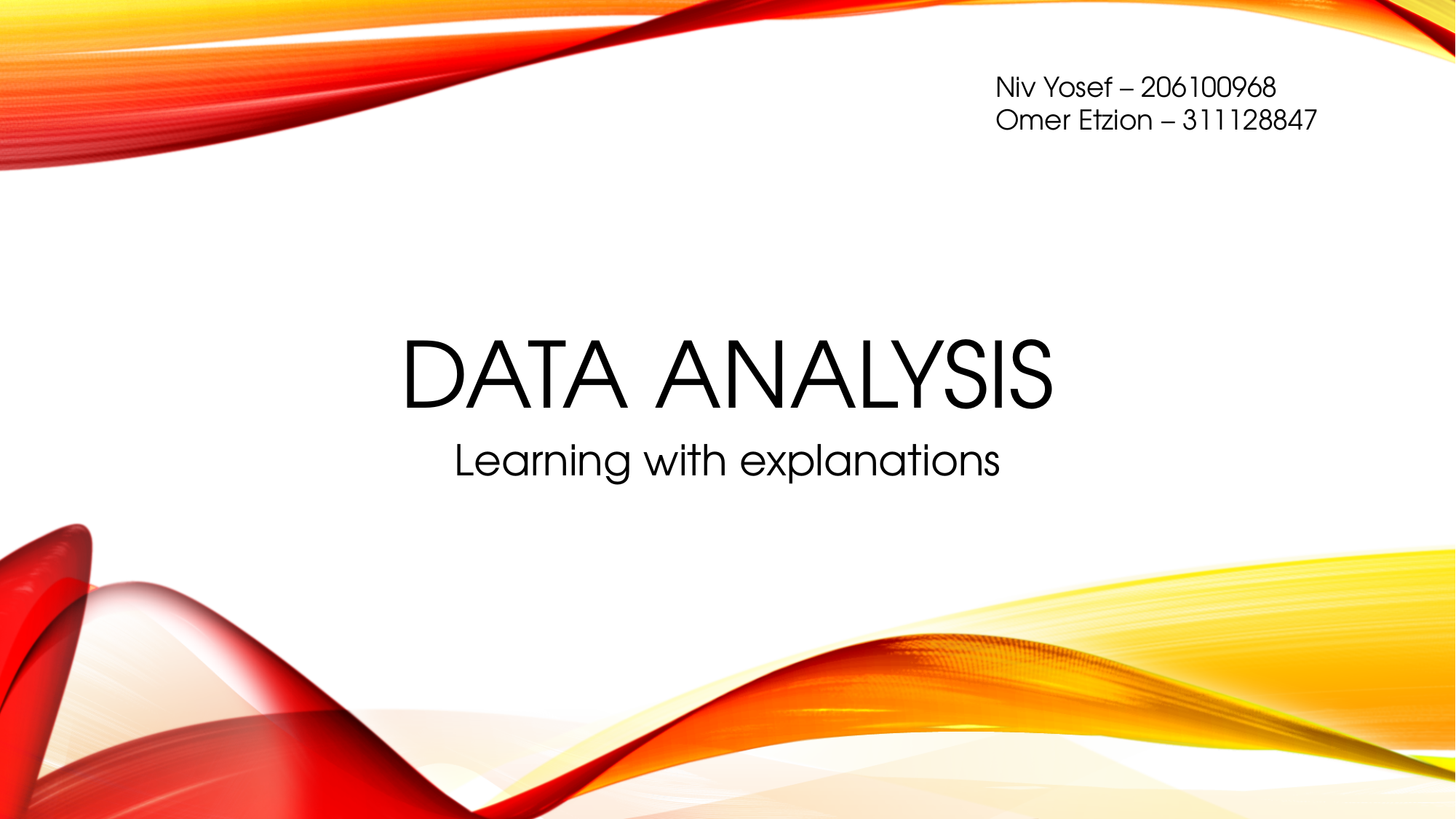

Niv Yosef – 206100968
Omer Etzion – 311128847
# Data analysis
Learning with explanations